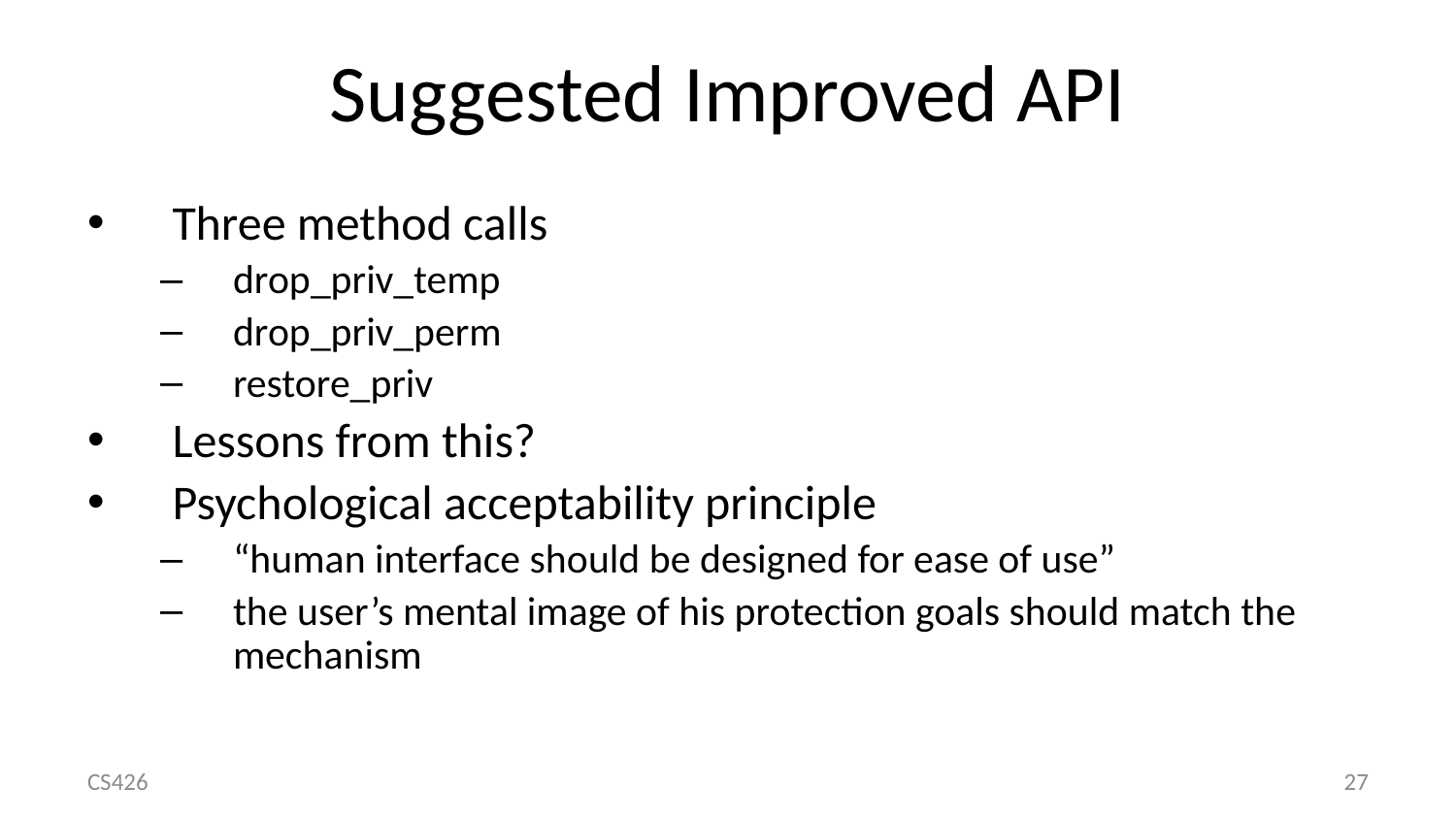

# Suggested Improved API
Three method calls
drop_priv_temp
drop_priv_perm
restore_priv
Lessons from this?
Psychological acceptability principle
“human interface should be designed for ease of use”
the user’s mental image of his protection goals should match the mechanism
CS426
27